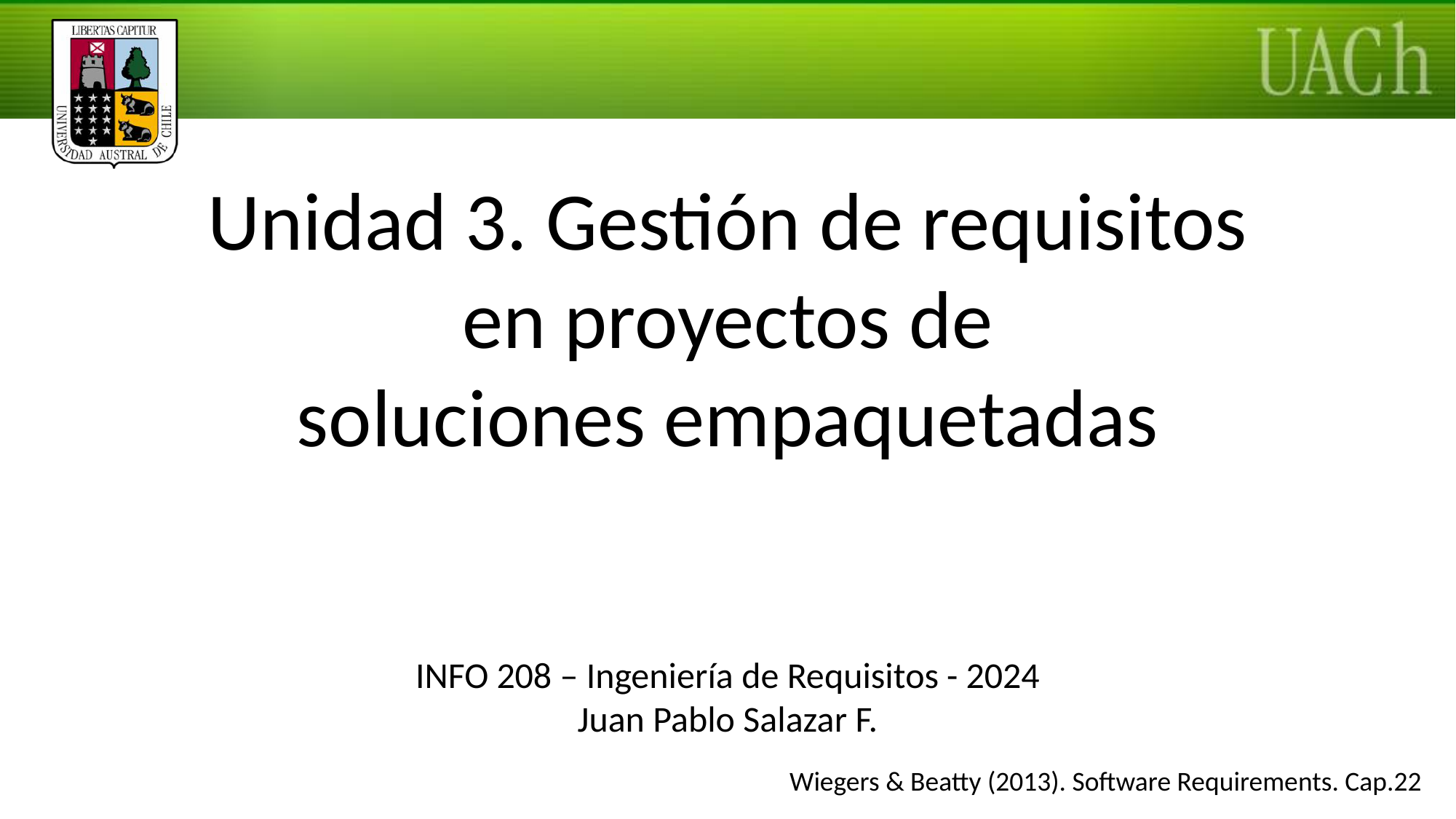

Unidad 3. Gestión de requisitos
en proyectos de
soluciones empaquetadas
# Unidad 0 - Introducción
INFO 208 – Ingeniería de Requisitos - 2024
Juan Pablo Salazar F.
Wiegers & Beatty (2013). Software Requirements. Cap.22